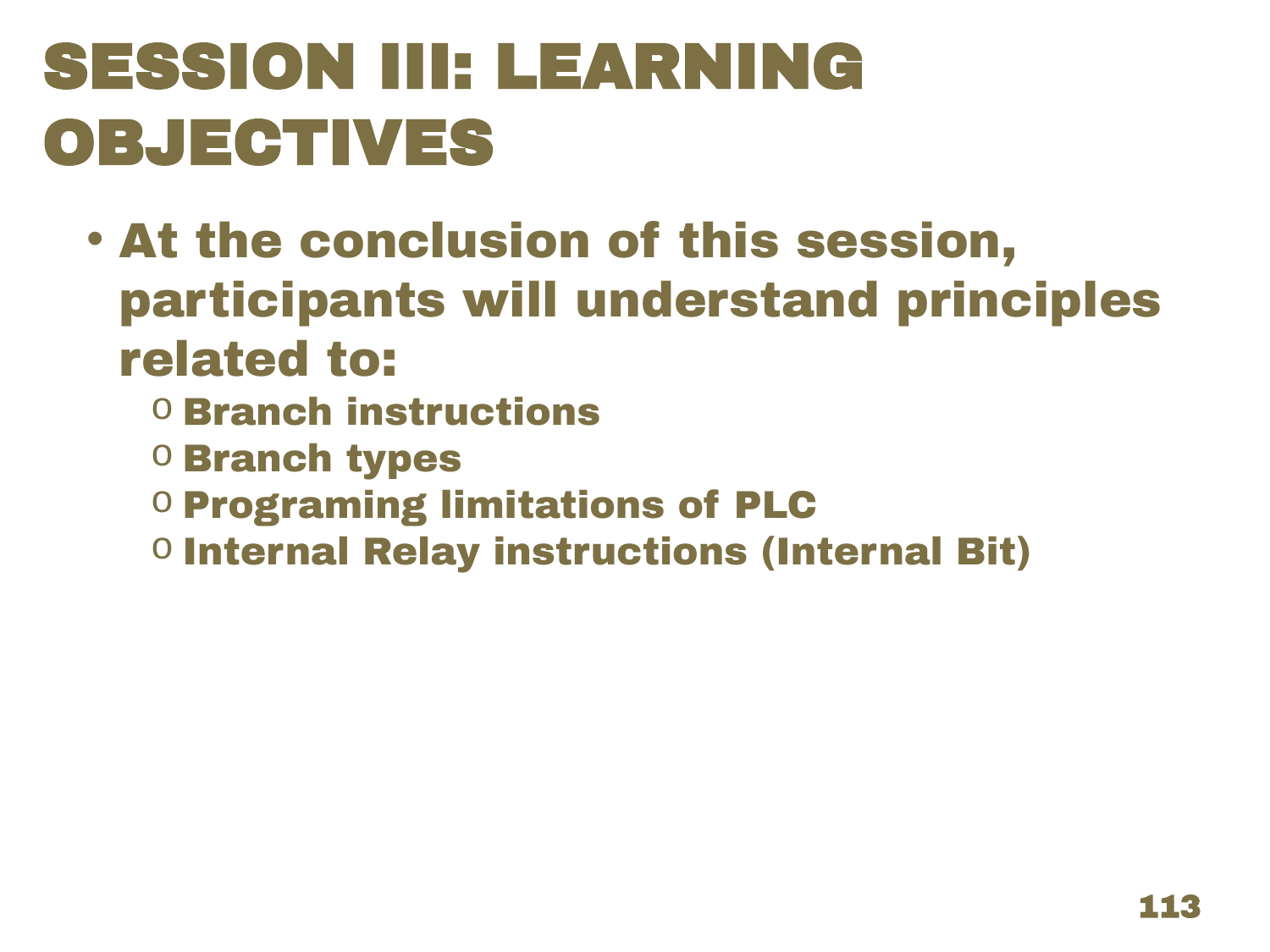

# SESSION III: LEARNING OBJECTIVES
At the conclusion of this session, participants will understand principles related to:
Branch instructions
Branch types
Programing limitations of PLC
Internal Relay instructions (Internal Bit)
113